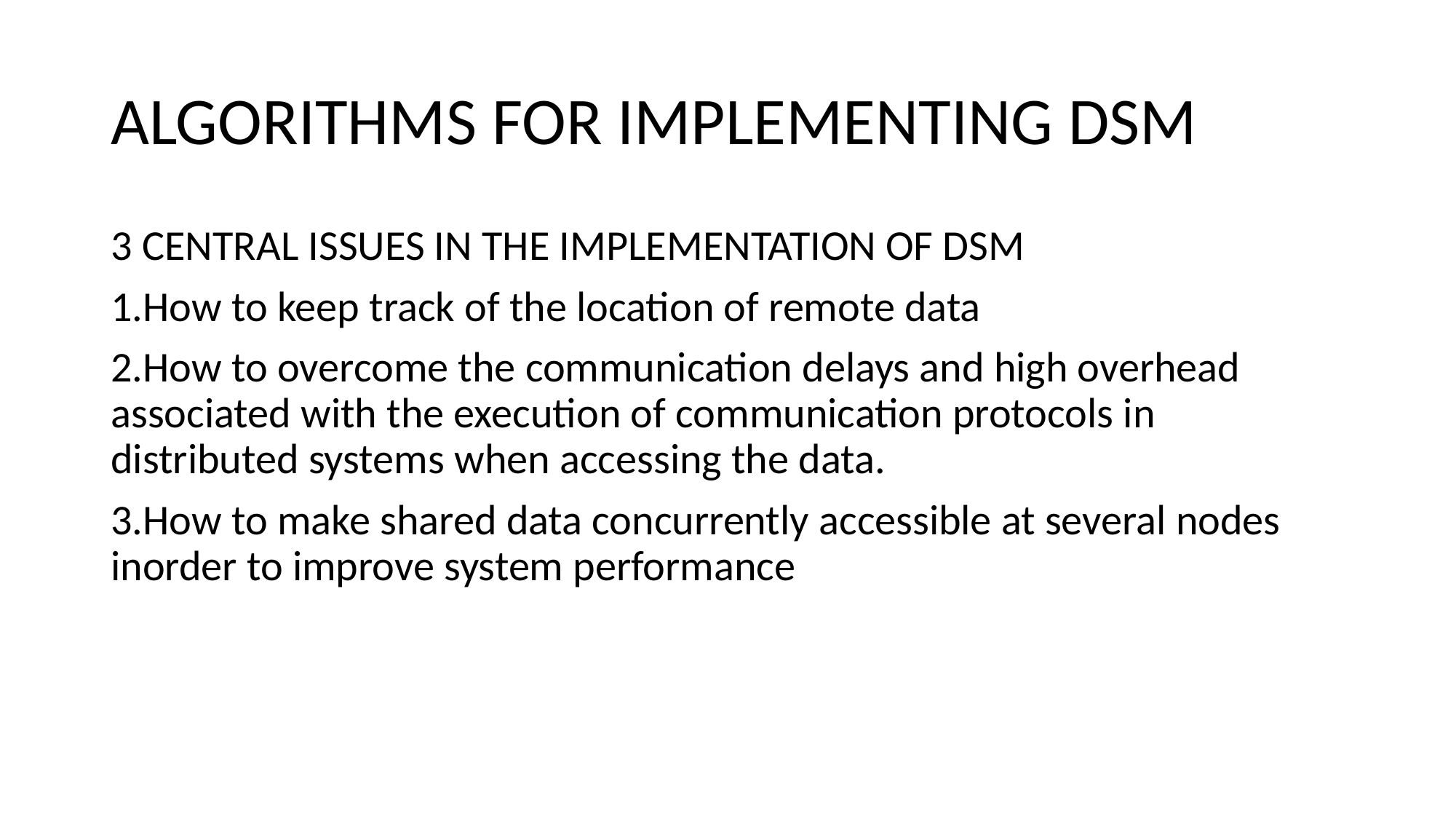

# ALGORITHMS FOR IMPLEMENTING DSM
3 CENTRAL ISSUES IN THE IMPLEMENTATION OF DSM
1.How to keep track of the location of remote data
2.How to overcome the communication delays and high overhead associated with the execution of communication protocols in distributed systems when accessing the data.
3.How to make shared data concurrently accessible at several nodes inorder to improve system performance